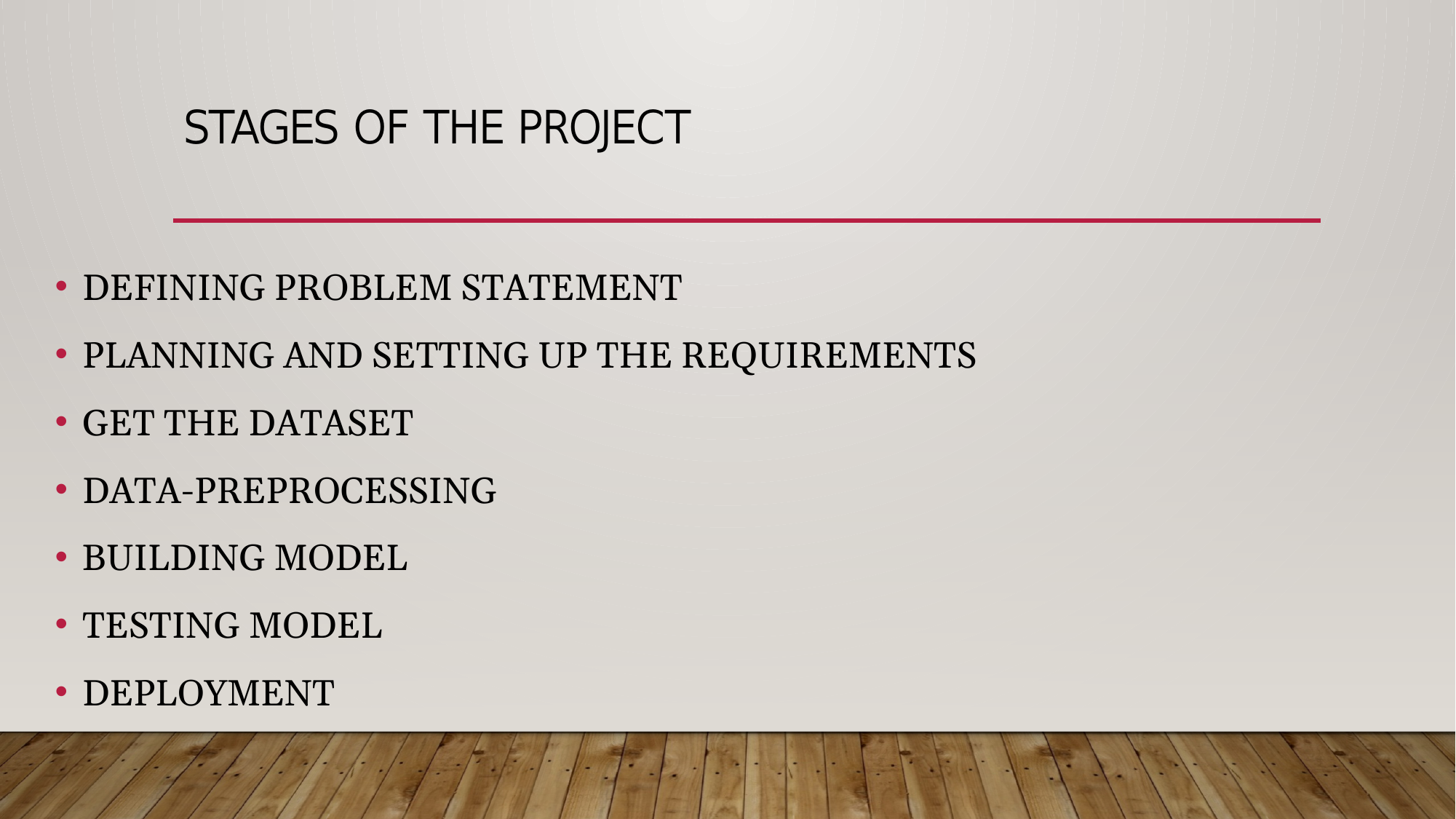

# STAGES OF THE PROJECT
DEFINING PROBLEM STATEMENT
PLANNING AND SETTING UP THE REQUIREMENTS
GET THE DATASET
DATA-PREPROCESSING
BUILDING MODEL
TESTING MODEL
DEPLOYMENT